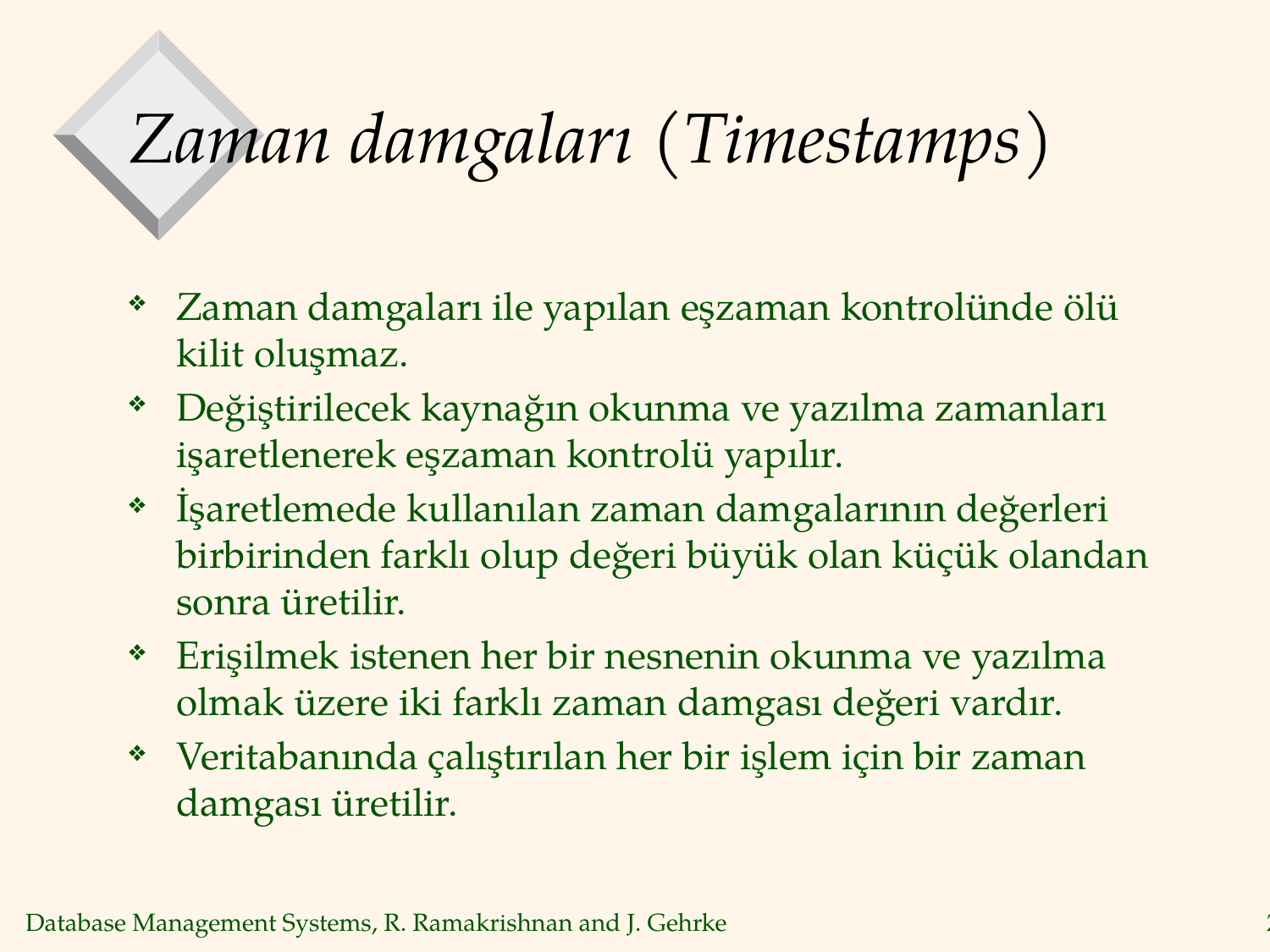

# Zaman damgaları (Timestamps)
Zaman damgaları ile yapılan eşzaman kontrolünde ölü kilit oluşmaz.
Değiştirilecek kaynağın okunma ve yazılma zamanları işaretlenerek eşzaman kontrolü yapılır.
İşaretlemede kullanılan zaman damgalarının değerleri birbirinden farklı olup değeri büyük olan küçük olandan sonra üretilir.
Erişilmek istenen her bir nesnenin okunma ve yazılma olmak üzere iki farklı zaman damgası değeri vardır.
Veritabanında çalıştırılan her bir işlem için bir zaman damgası üretilir.